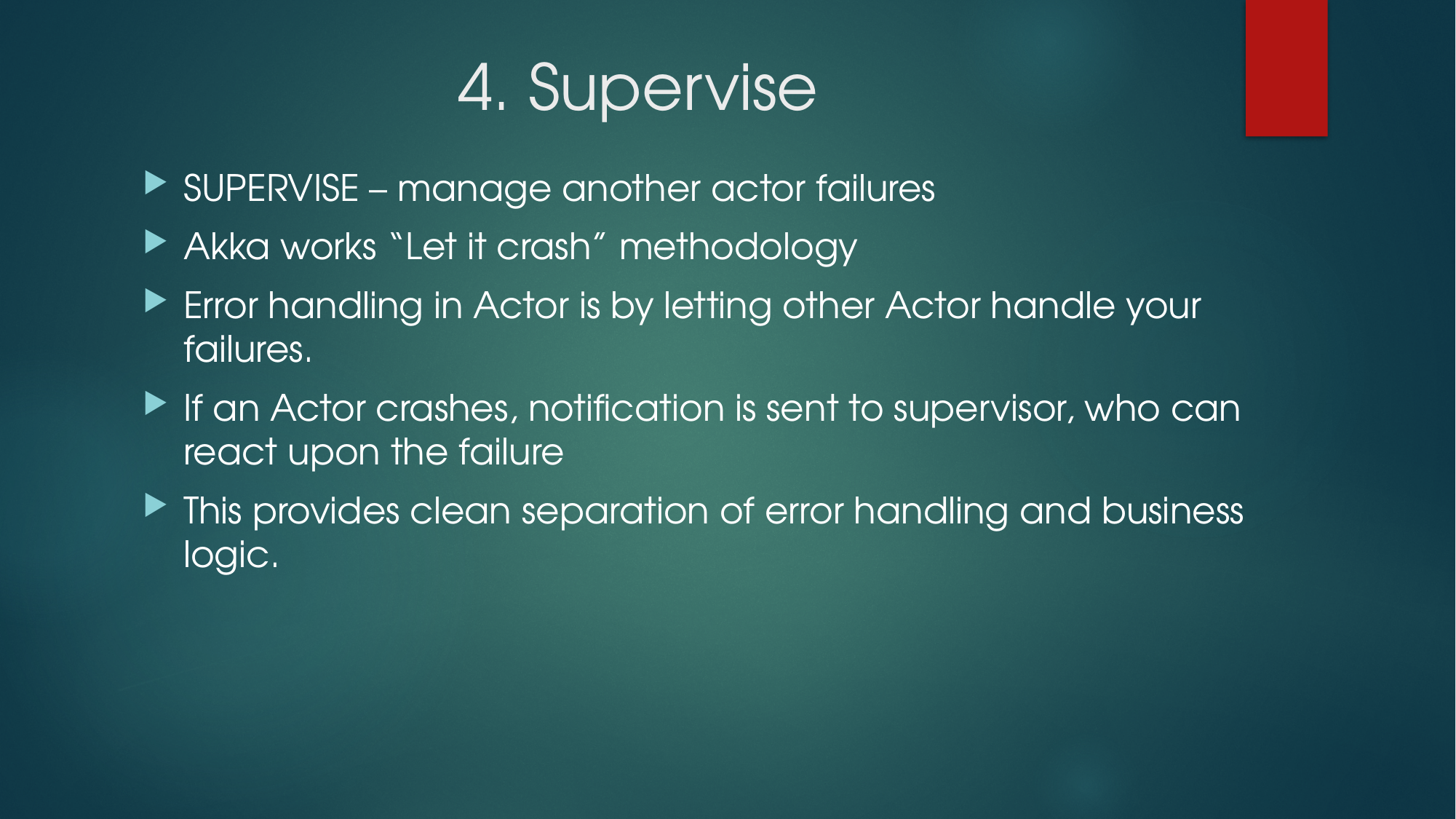

# 4. Supervise
SUPERVISE – manage another actor failures
Akka works “Let it crash” methodology
Error handling in Actor is by letting other Actor handle your failures.
If an Actor crashes, notification is sent to supervisor, who can react upon the failure
This provides clean separation of error handling and business logic.